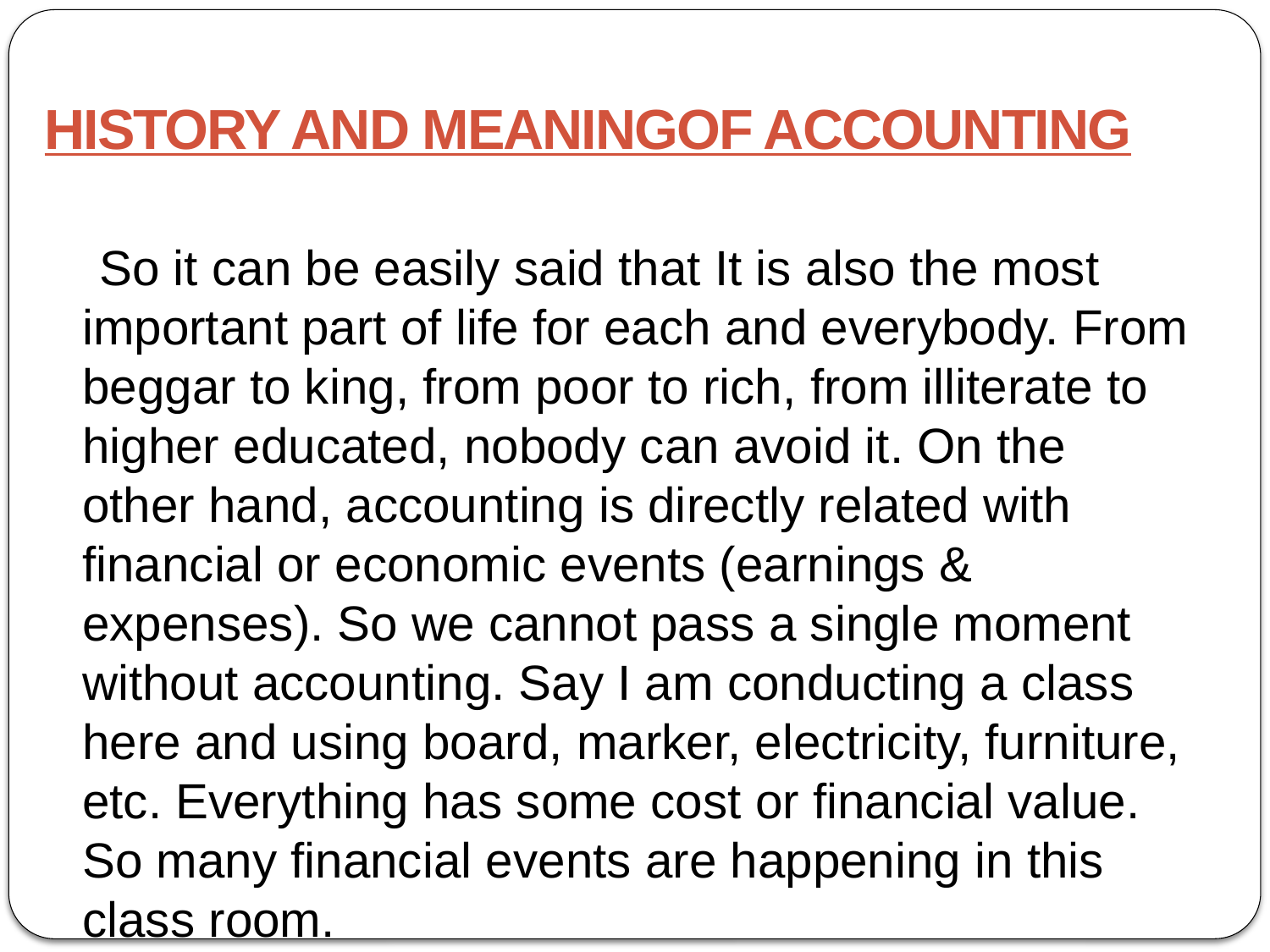

HISTORY AND MEANINGOF ACCOUNTING

    So it can be easily said that It is also the most important part of life for each and everybody. From beggar to king, from poor to rich, from illiterate to higher educated, nobody can avoid it. On the other hand, accounting is directly related with financial or economic events (earnings & expenses). So we cannot pass a single moment without accounting. Say I am conducting a class here and using board, marker, electricity, furniture, etc. Everything has some cost or financial value. So many financial events are happening in this class room.